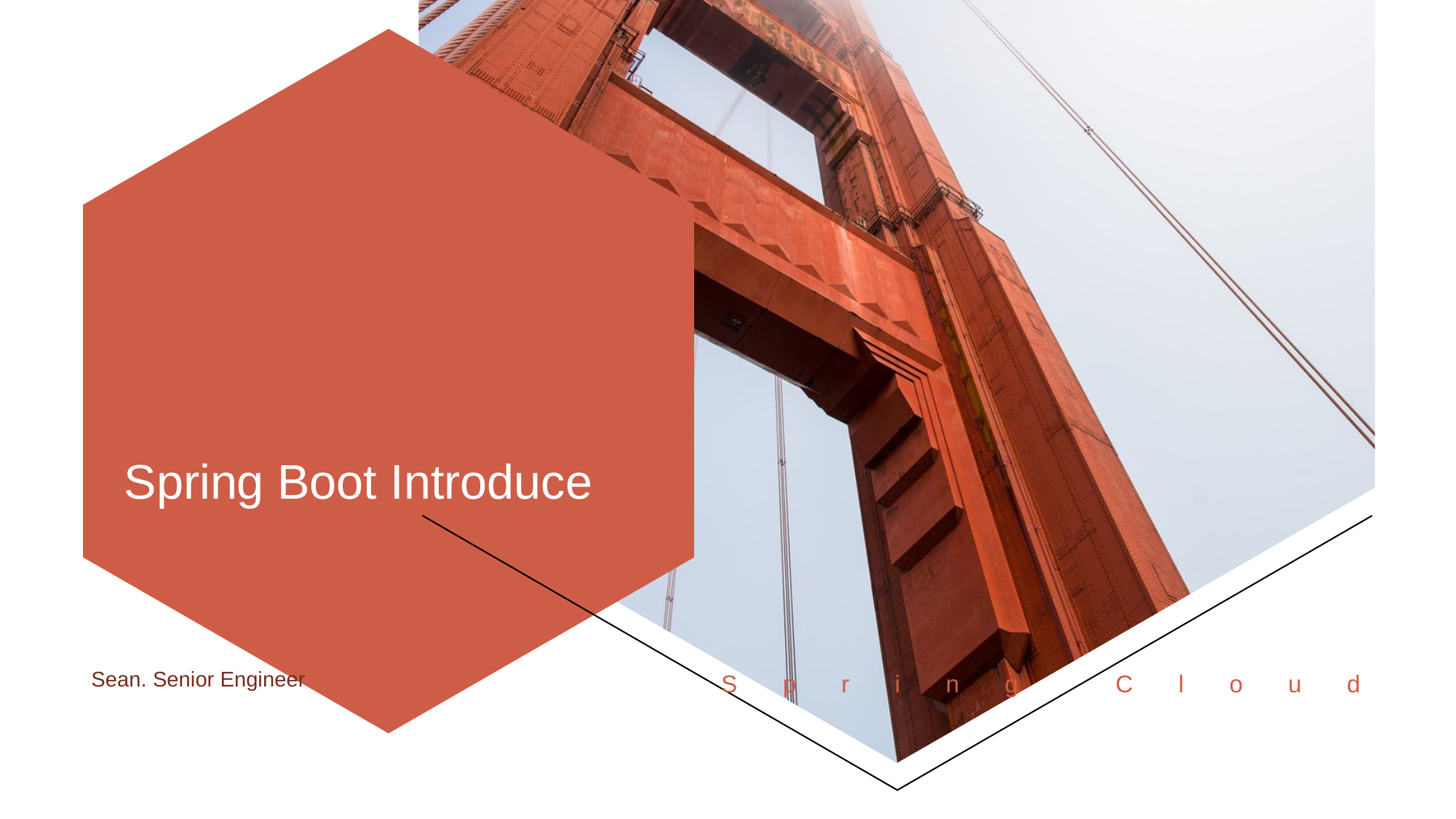

# Spring Boot Introduce
Sean. Senior Engineer
Spring Cloud